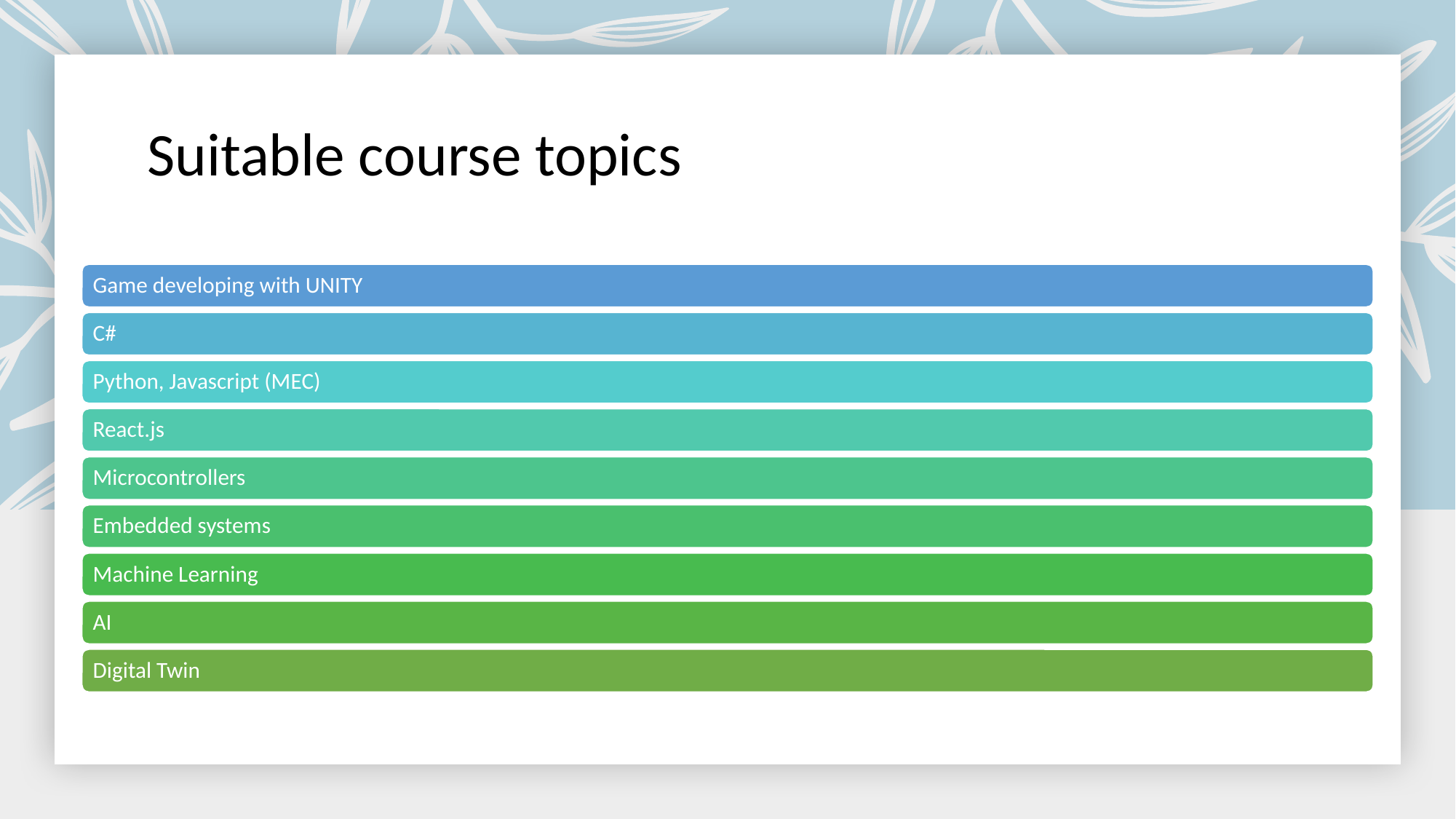

# Suitable course topics
Game developing with UNITY
C#
Python, Javascript (MEC)
React.js
Microcontrollers
Embedded systems
Machine Learning
AI
Digital Twin